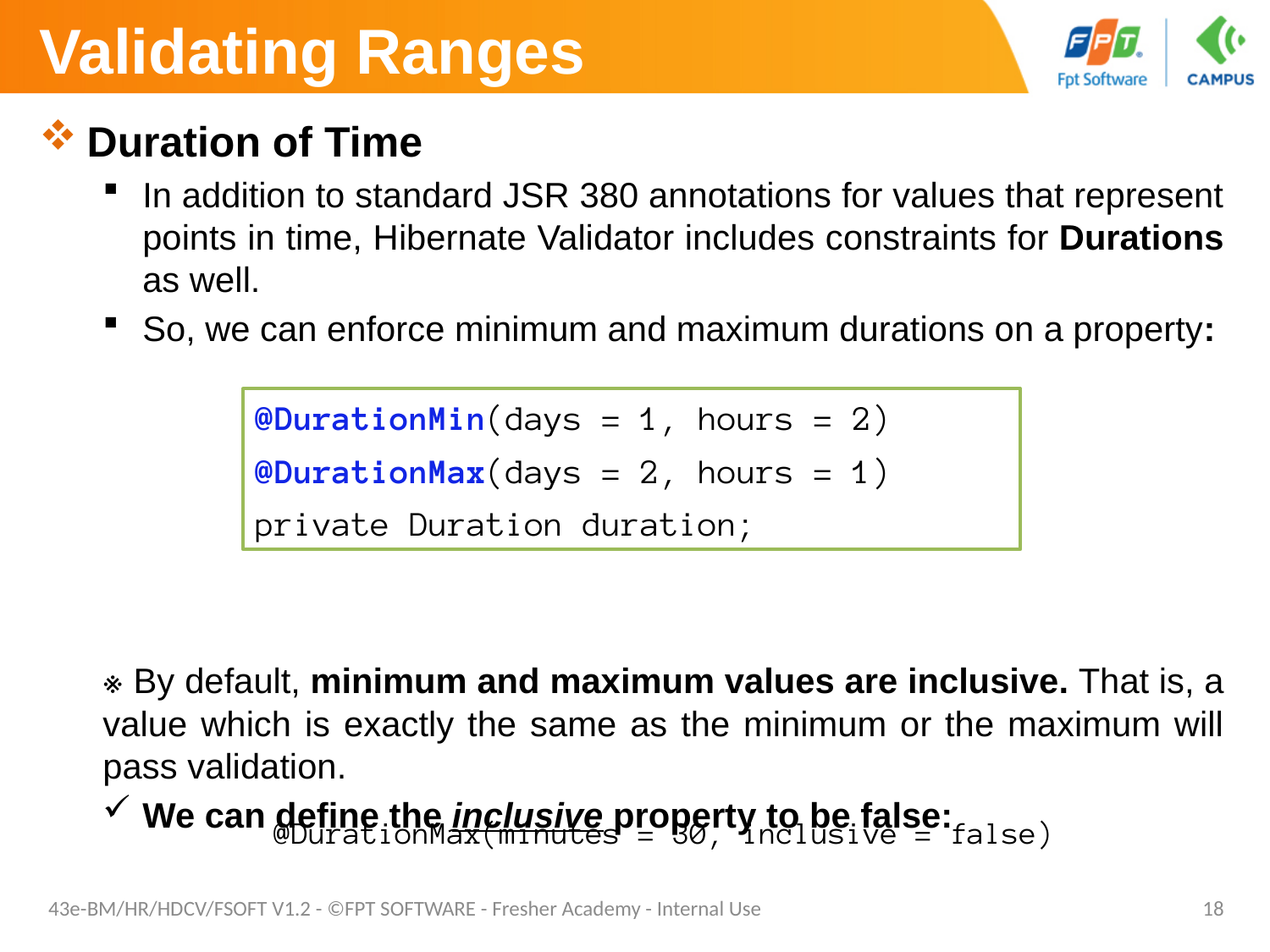

# Validating Ranges
Duration of Time
In addition to standard JSR 380 annotations for values that represent points in time, Hibernate Validator includes constraints for Durations as well.
So, we can enforce minimum and maximum durations on a property:

※ By default, minimum and maximum values are inclusive. That is, a value which is exactly the same as the minimum or the maximum will pass validation.
We can define the inclusive property to be false:

@DurationMin(days = 1, hours = 2)
@DurationMax(days = 2, hours = 1)
private Duration duration;
@DurationMax(minutes = 30, inclusive = false)
43e-BM/HR/HDCV/FSOFT V1.2 - ©FPT SOFTWARE - Fresher Academy - Internal Use
18